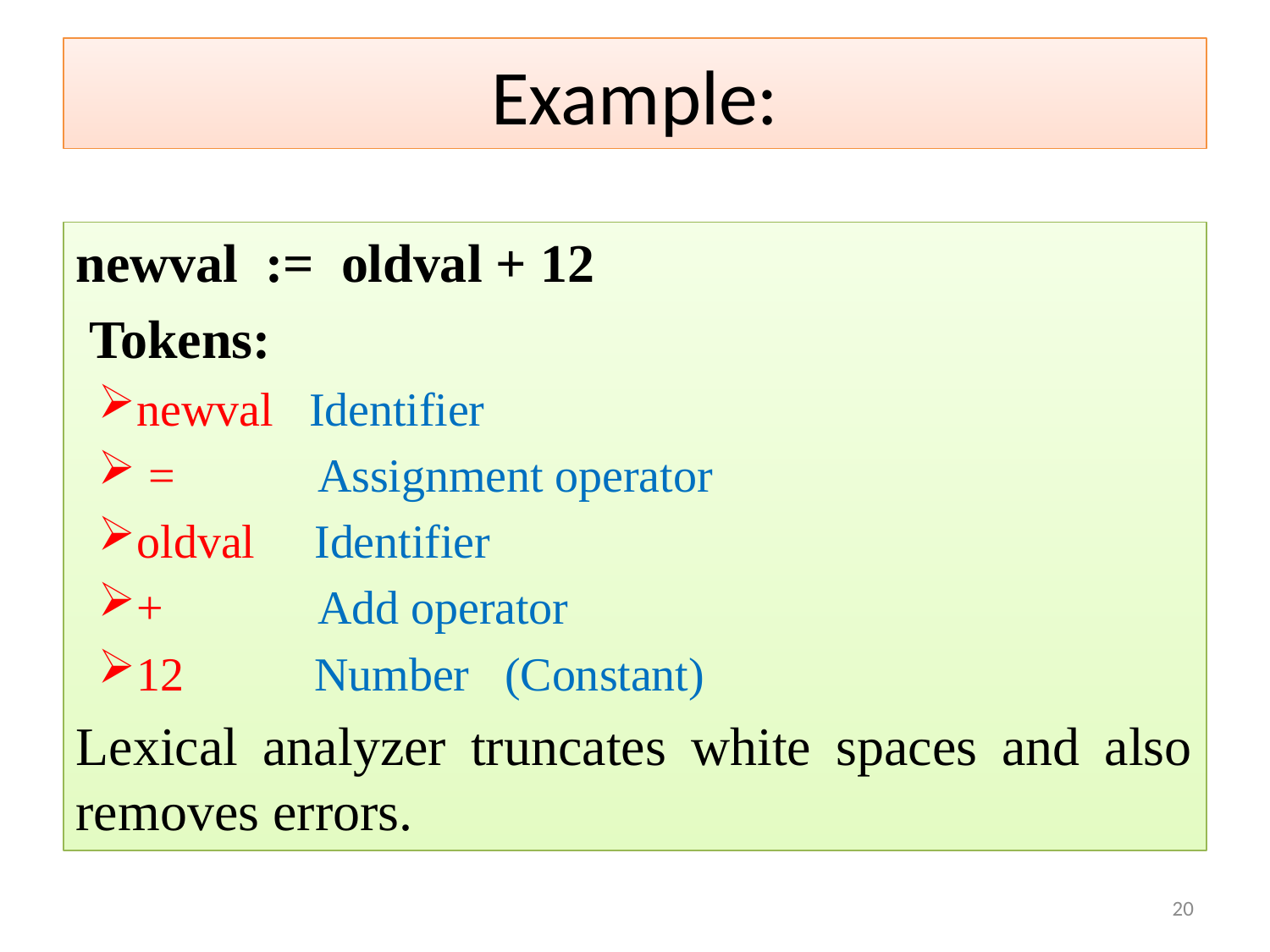

Example:
newval  :=  oldval + 12
 Tokens:
newval   Identifier
 =            Assignment operator
oldval     Identifier
+             Add operator
12           Number   (Constant)
Lexical analyzer truncates white spaces and also removes errors.
20